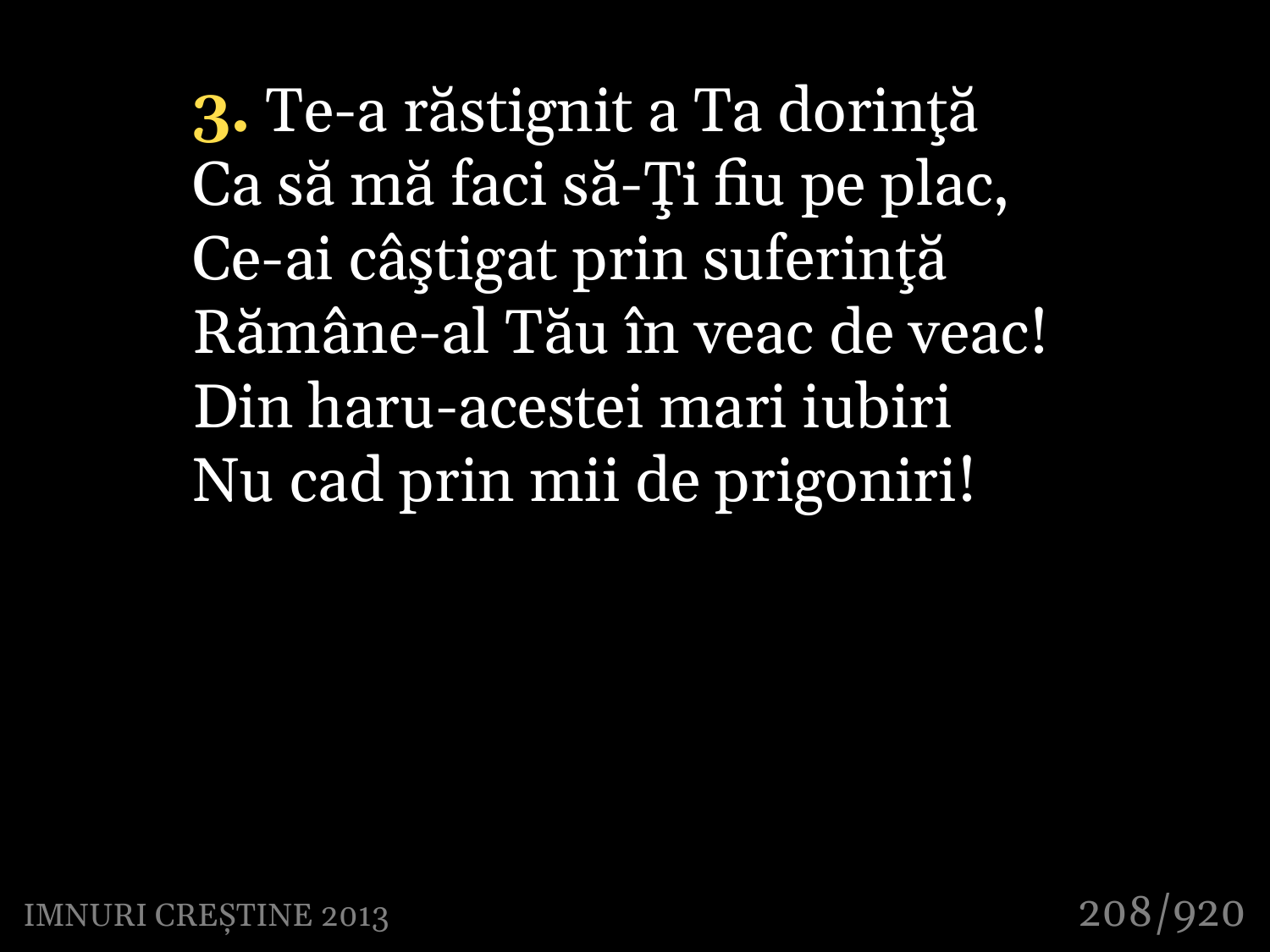

3. Te-a răstignit a Ta dorinţă
Ca să mă faci să-Ţi fiu pe plac,
Ce-ai câştigat prin suferinţă
Rămâne-al Tău în veac de veac!
Din haru-acestei mari iubiri
Nu cad prin mii de prigoniri!
208/920
IMNURI CREȘTINE 2013